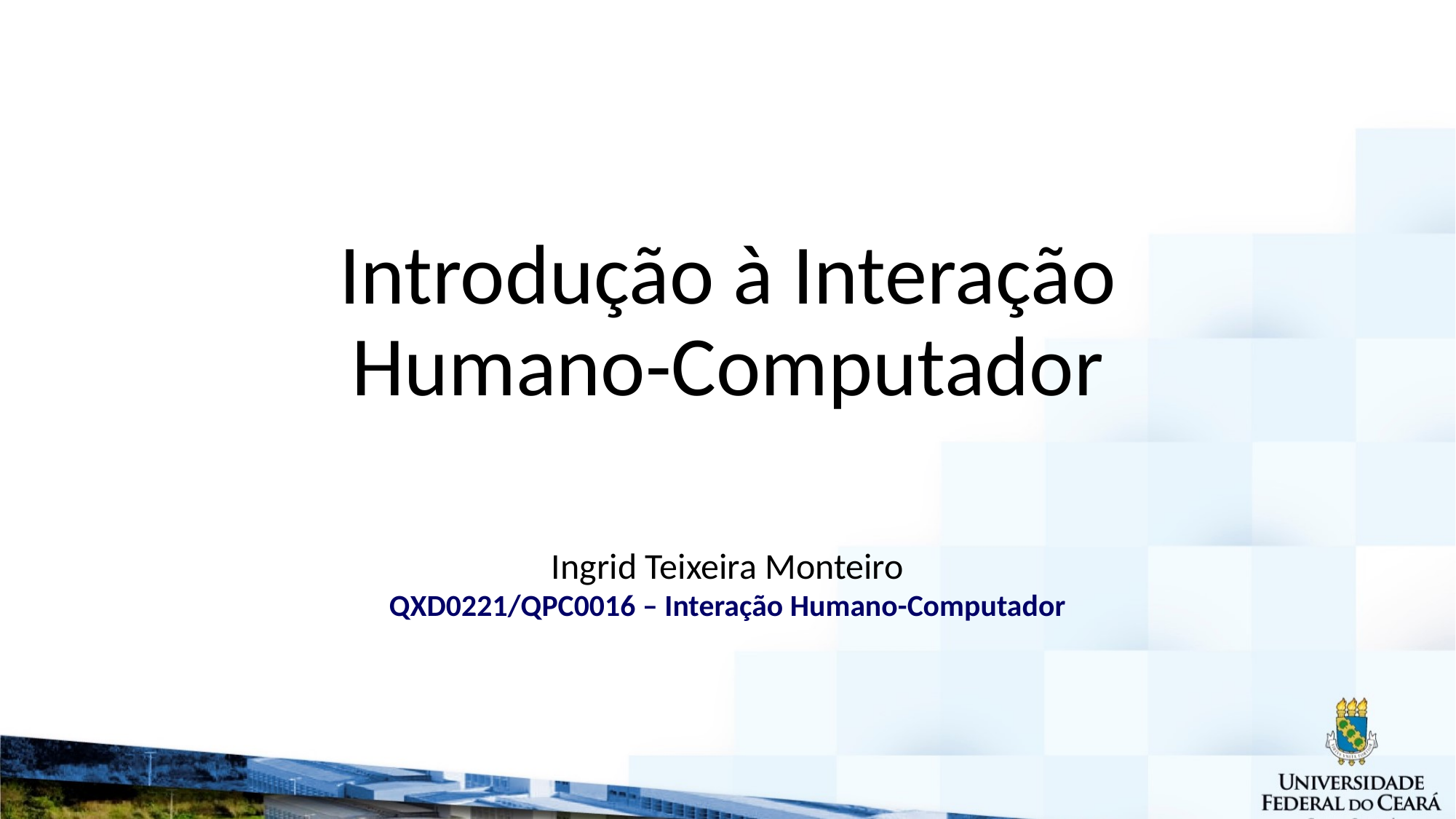

# Introdução à Interação Humano-Computador
Ingrid Teixeira Monteiro
QXD0221/QPC0016 – Interação Humano-Computador